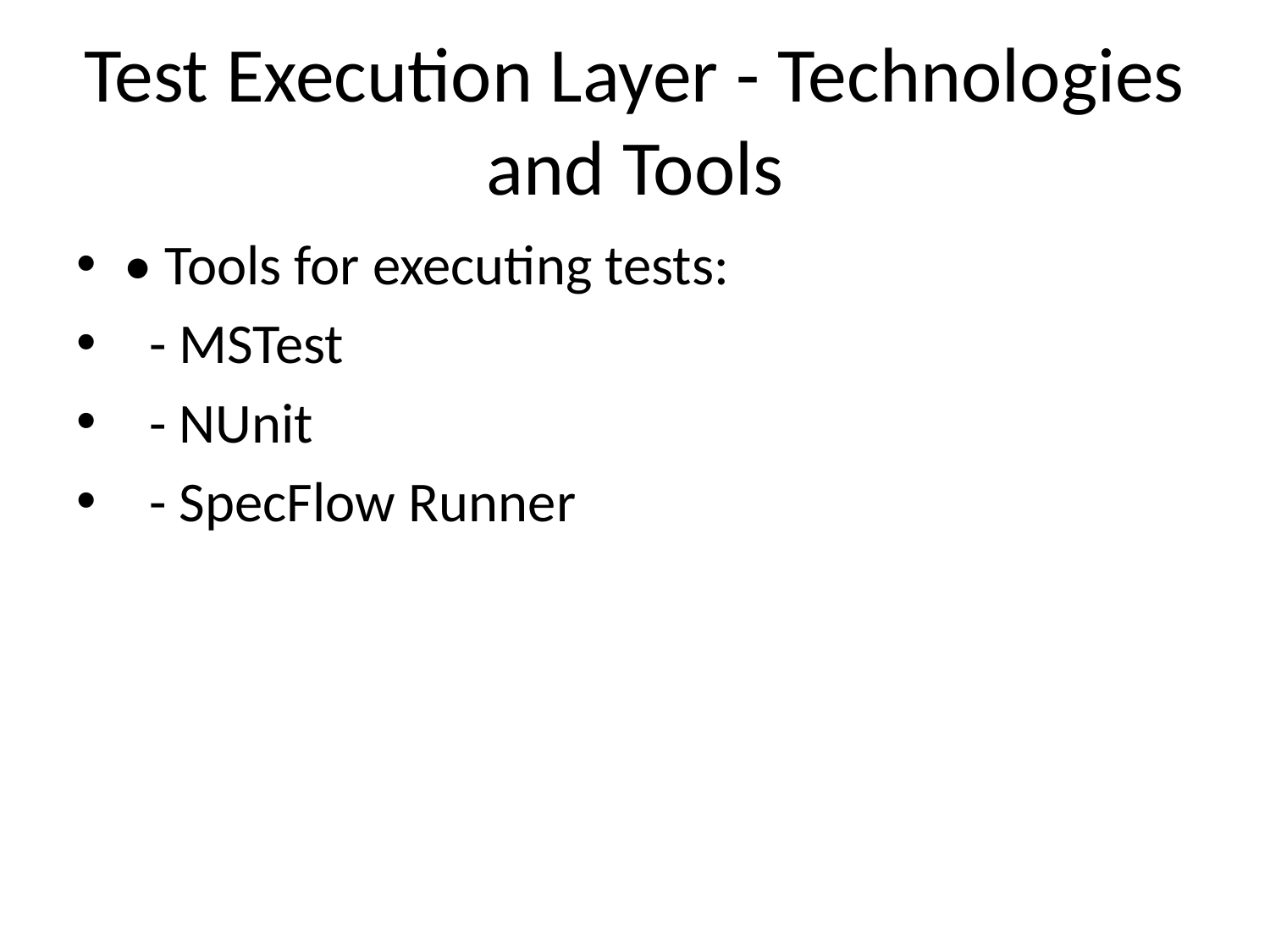

# Test Execution Layer - Technologies and Tools
• Tools for executing tests:
  - MSTest
  - NUnit
  - SpecFlow Runner